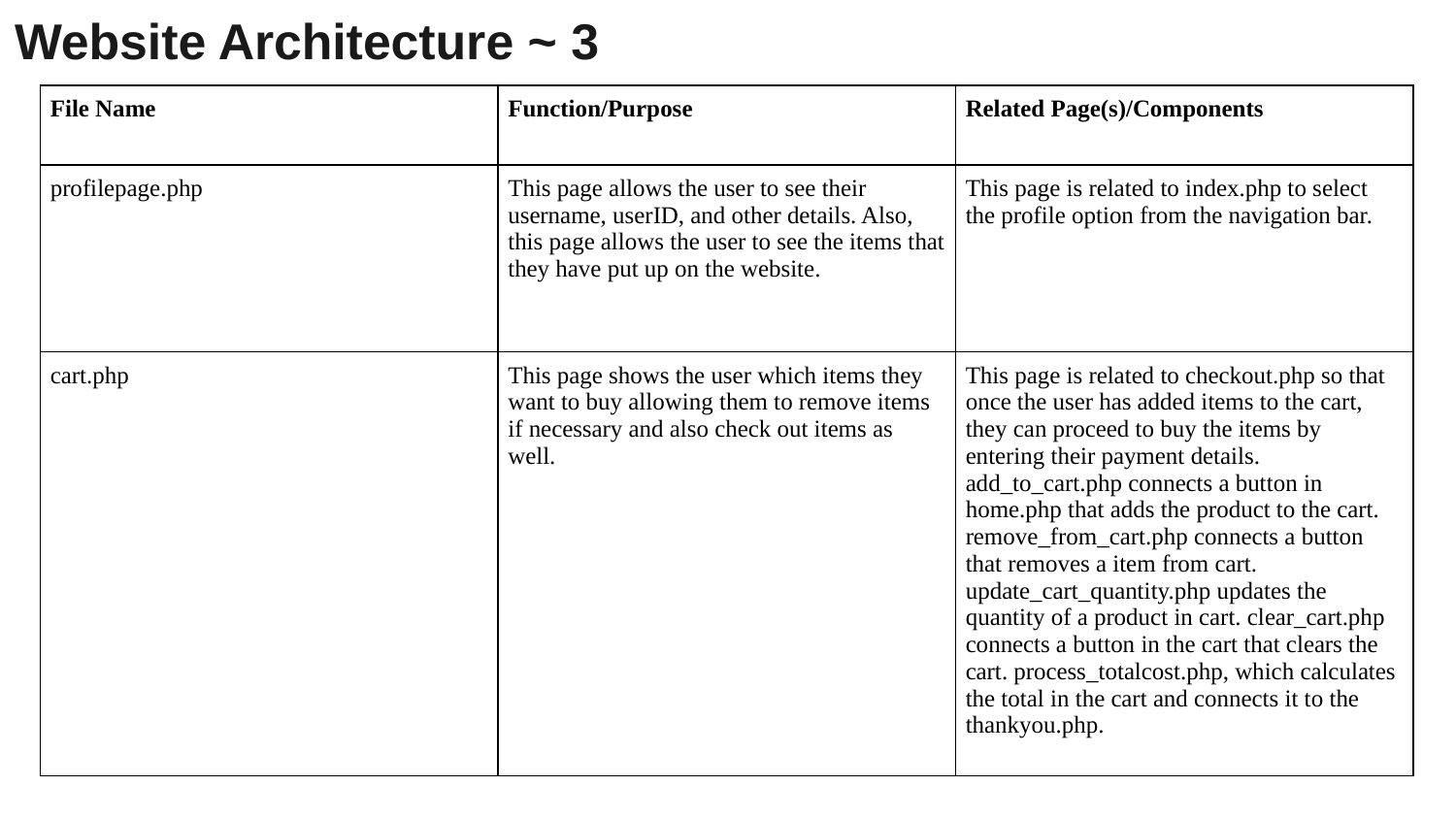

Website Architecture ~ 3

| File Name | Function/Purpose | Related Page(s)/Components |
| --- | --- | --- |
| profilepage.php | This page allows the user to see their username, userID, and other details. Also, this page allows the user to see the items that they have put up on the website. | This page is related to index.php to select the profile option from the navigation bar. |
| cart.php | This page shows the user which items they want to buy allowing them to remove items if necessary and also check out items as well. | This page is related to checkout.php so that once the user has added items to the cart, they can proceed to buy the items by entering their payment details. add\_to\_cart.php connects a button in home.php that adds the product to the cart. remove\_from\_cart.php connects a button that removes a item from cart. update\_cart\_quantity.php updates the quantity of a product in cart. clear\_cart.php connects a button in the cart that clears the cart. process\_totalcost.php, which calculates the total in the cart and connects it to the thankyou.php. |